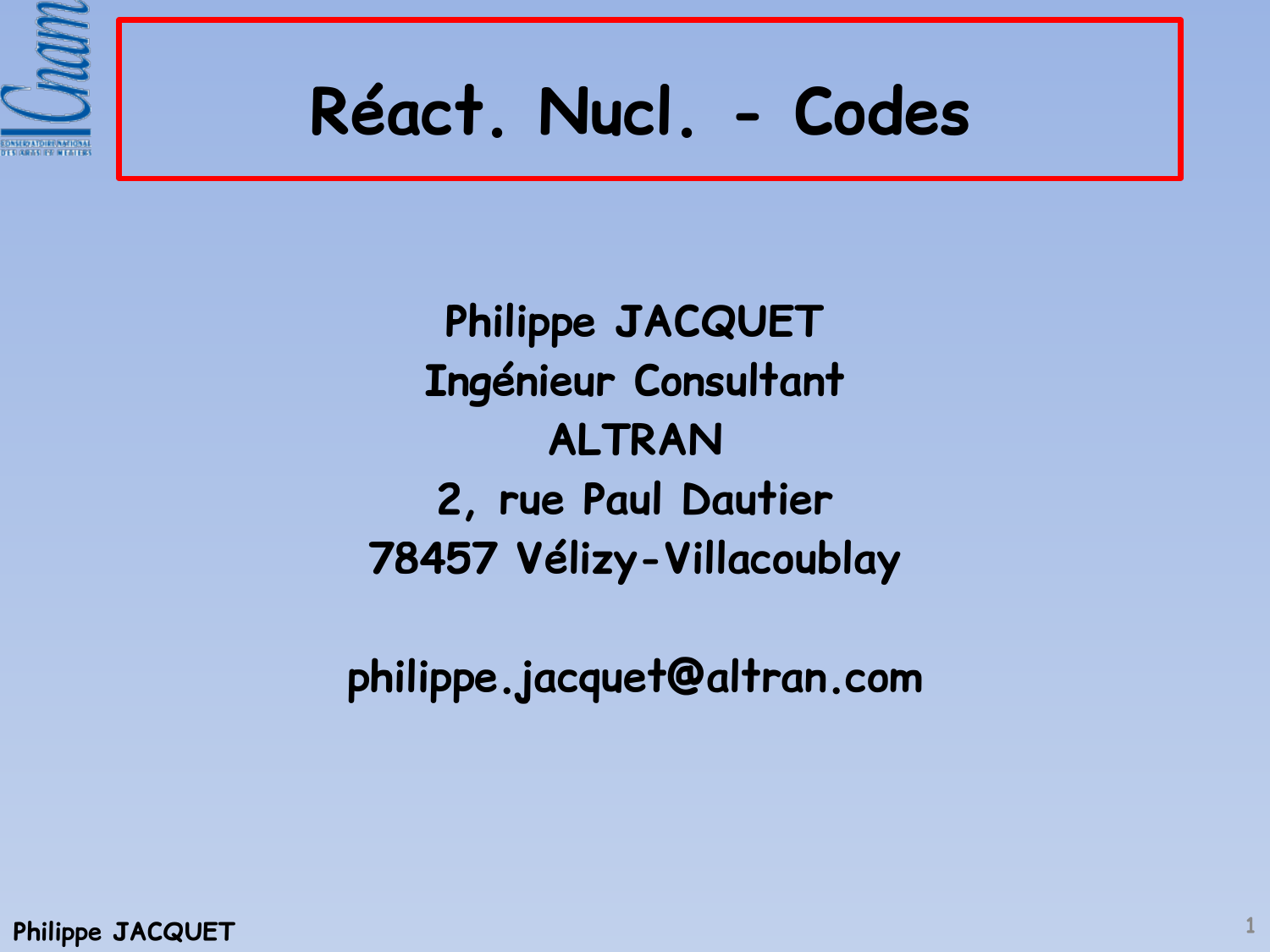

# Réact. Nucl. - Codes
Philippe JACQUET
Ingénieur Consultant
ALTRAN
2, rue Paul Dautier
78457 Vélizy-Villacoublay

philippe.jacquet@altran.com
1